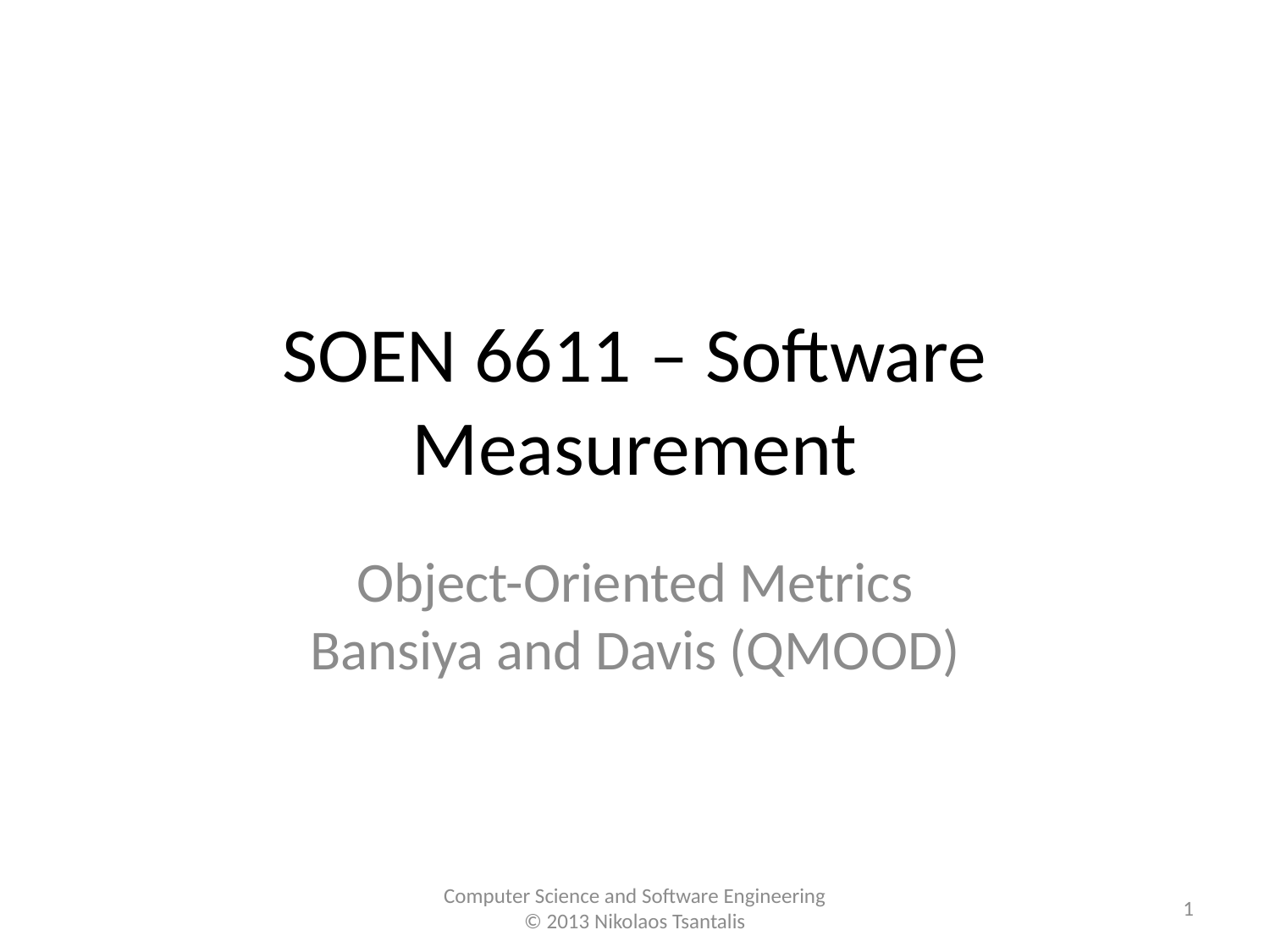

SOEN 6611 – Software Measurement
Object-Oriented Metrics
Bansiya and Davis (QMOOD)
Computer Science and Software Engineering
© 2013 Nikolaos Tsantalis
1